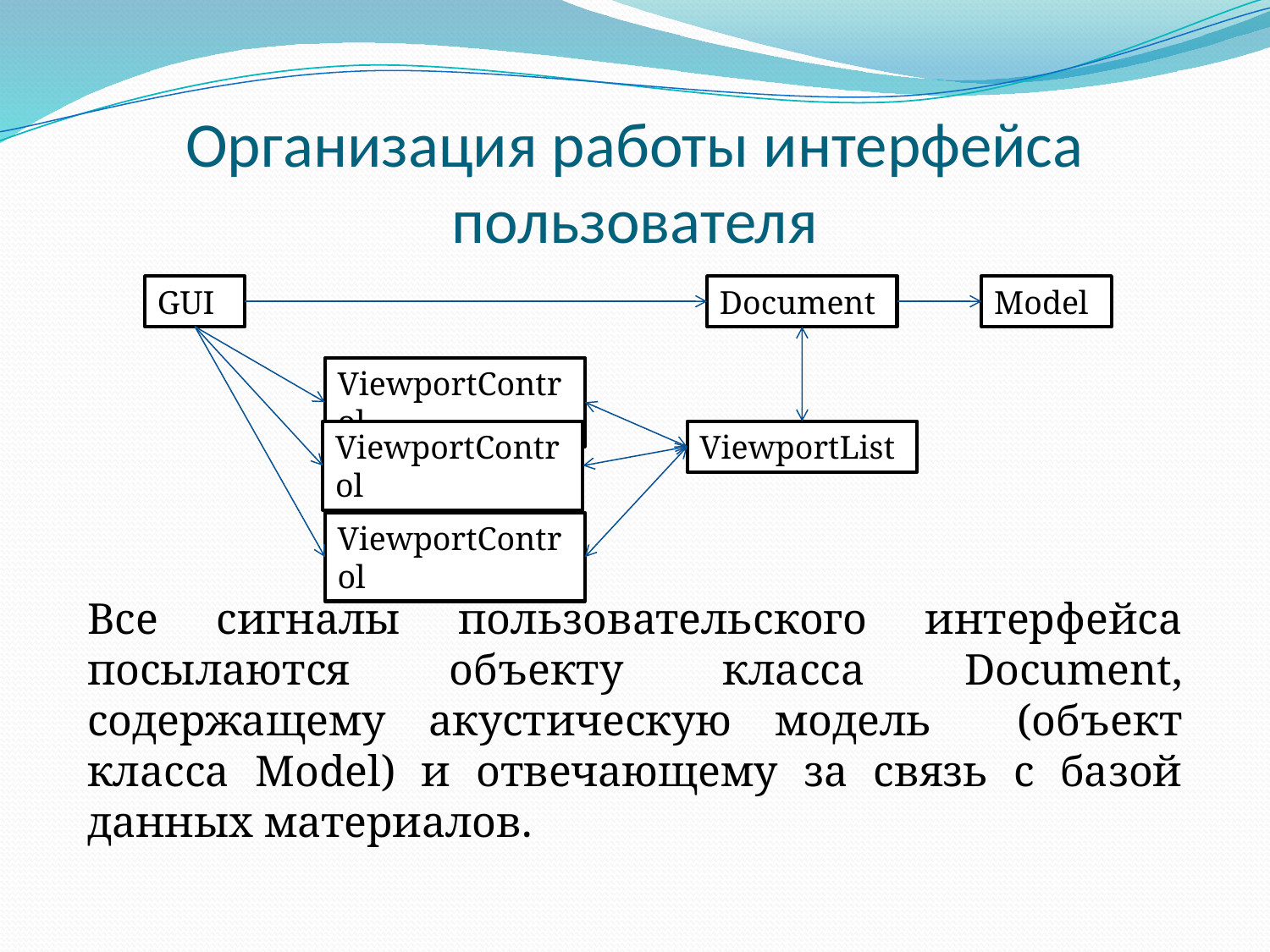

# Организация работы интерфейса пользователя
GUI
Document
Model
ViewportControl
ViewportControl
ViewportList
ViewportControl
Все сигналы пользовательского интерфейса посылаются объекту класса Document, содержащему акустическую модель  (объект класса Model) и отвечающему за связь с базой данных материалов.